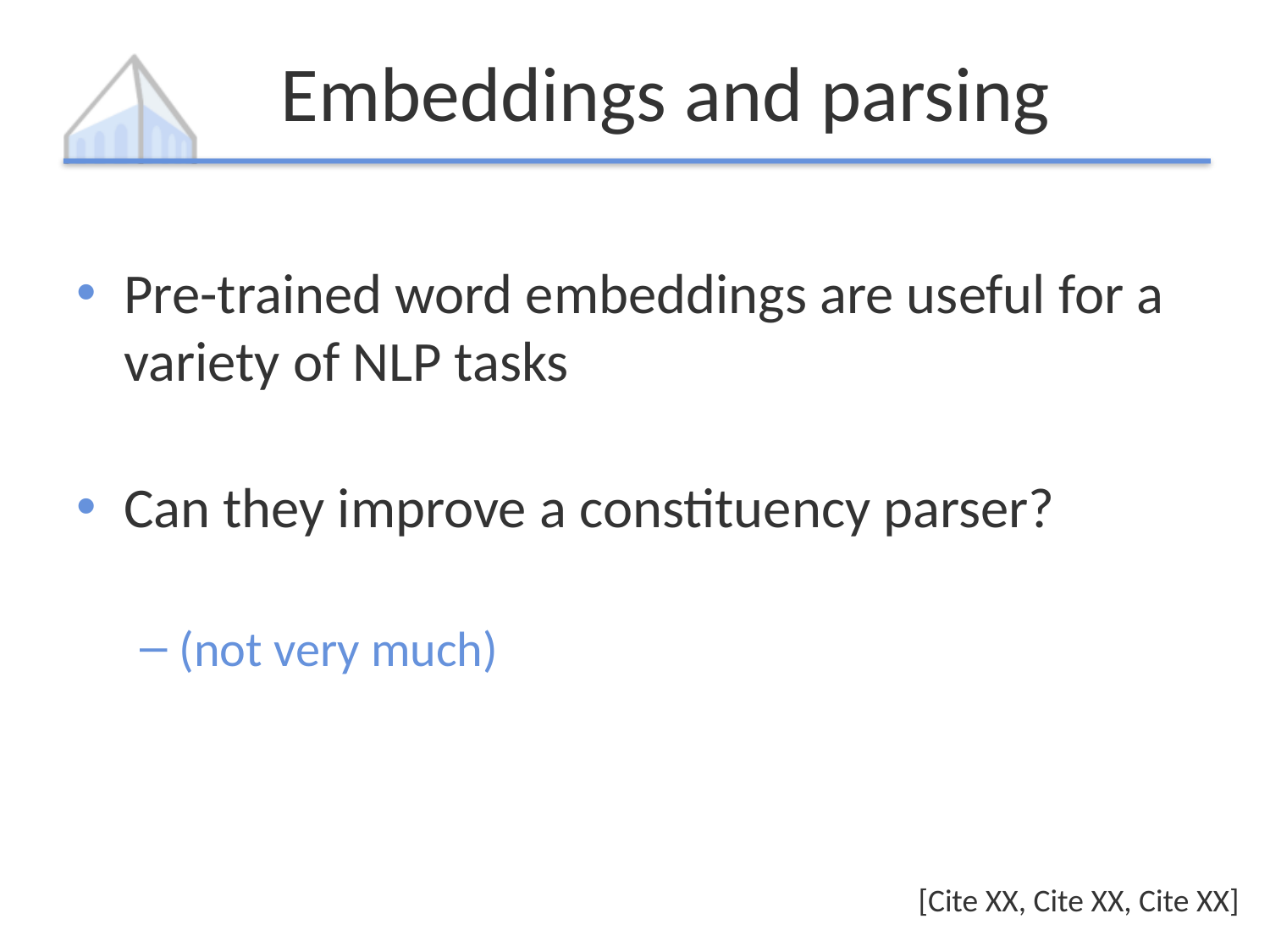

# Embeddings and parsing
Pre-trained word embeddings are useful for a variety of NLP tasks
Can they improve a constituency parser?
(not very much)
[Cite XX, Cite XX, Cite XX]